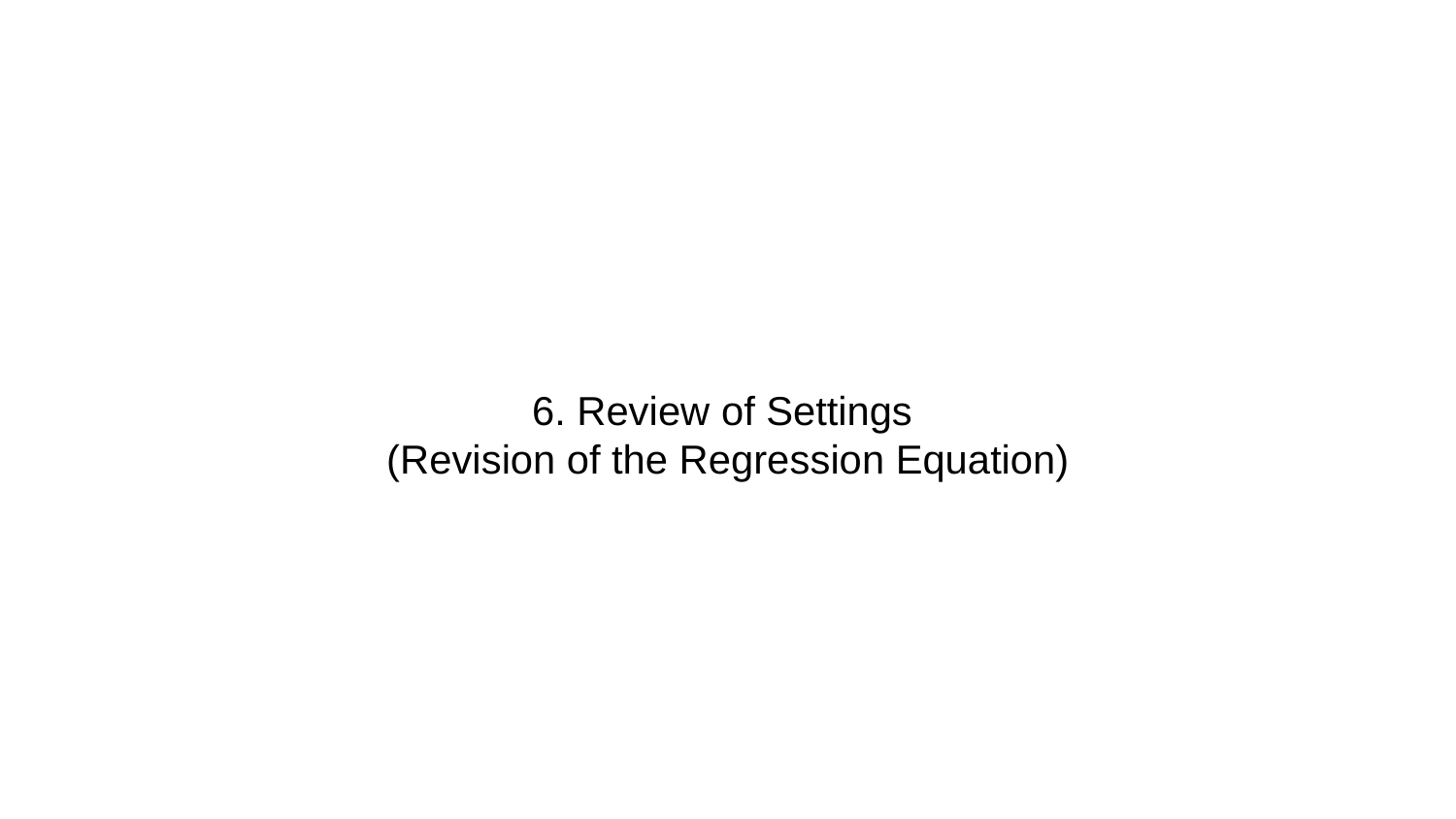

6. Review of Settings
(Revision of the Regression Equation)